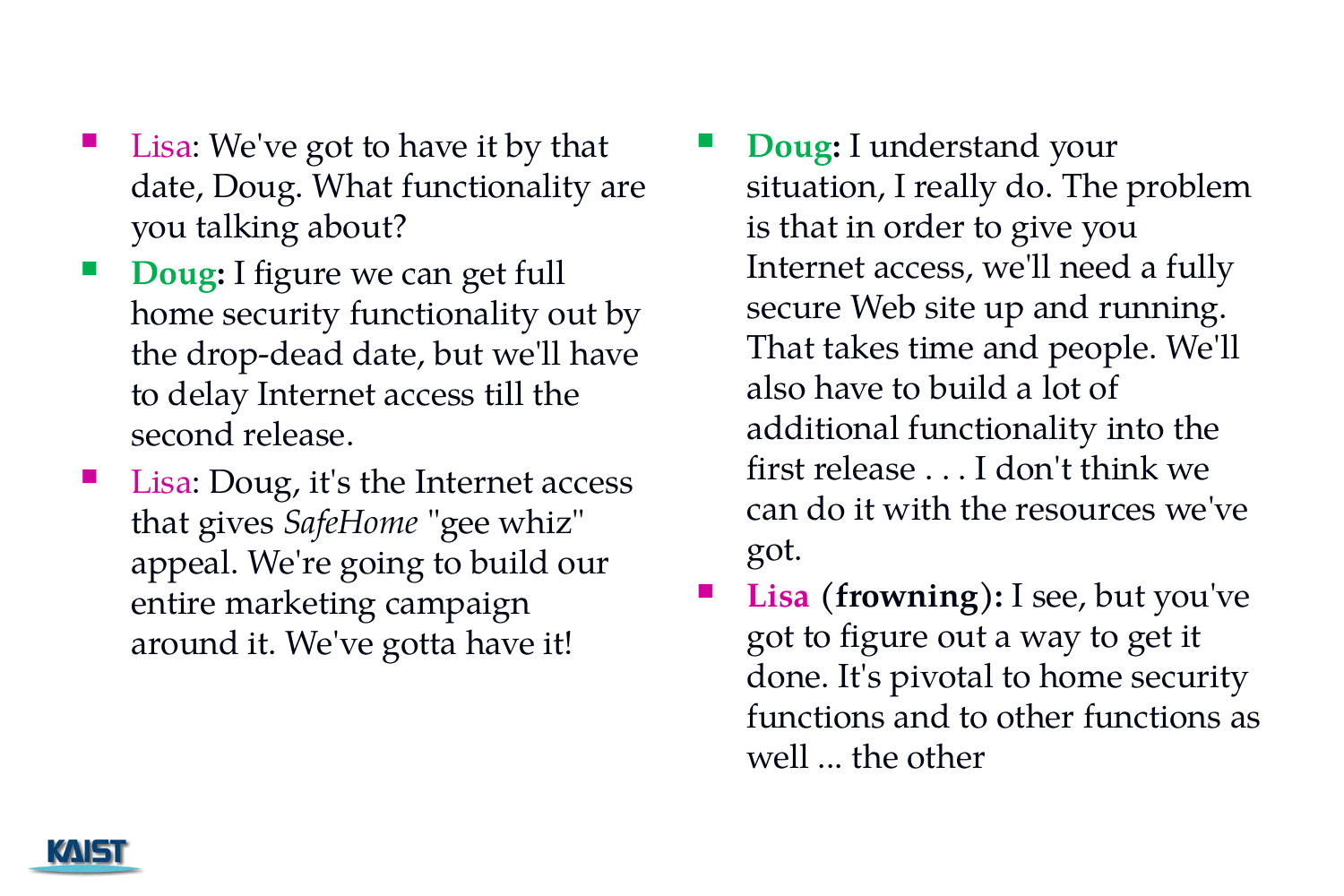

Lisa: We've got to have it by that date, Doug. What functionality are you talking about?
Doug: I figure we can get full home security functionality out by the drop-dead date, but we'll have to delay Internet access till the second release.
Lisa: Doug, it's the Internet access that gives SafeHome "gee whiz" appeal. We're going to build our entire marketing campaign around it. We've gotta have it!

Doug: I understand your situation, I really do. The problem is that in order to give you Internet access, we'll need a fully secure Web site up and running. That takes time and people. We'll also have to build a lot of additional functionality into the first release . . . I don't think we can do it with the resources we've got.
Lisa (frowning): I see, but you've got to figure out a way to get it done. It's pivotal to home security functions and to other functions as well ... the other

27
27